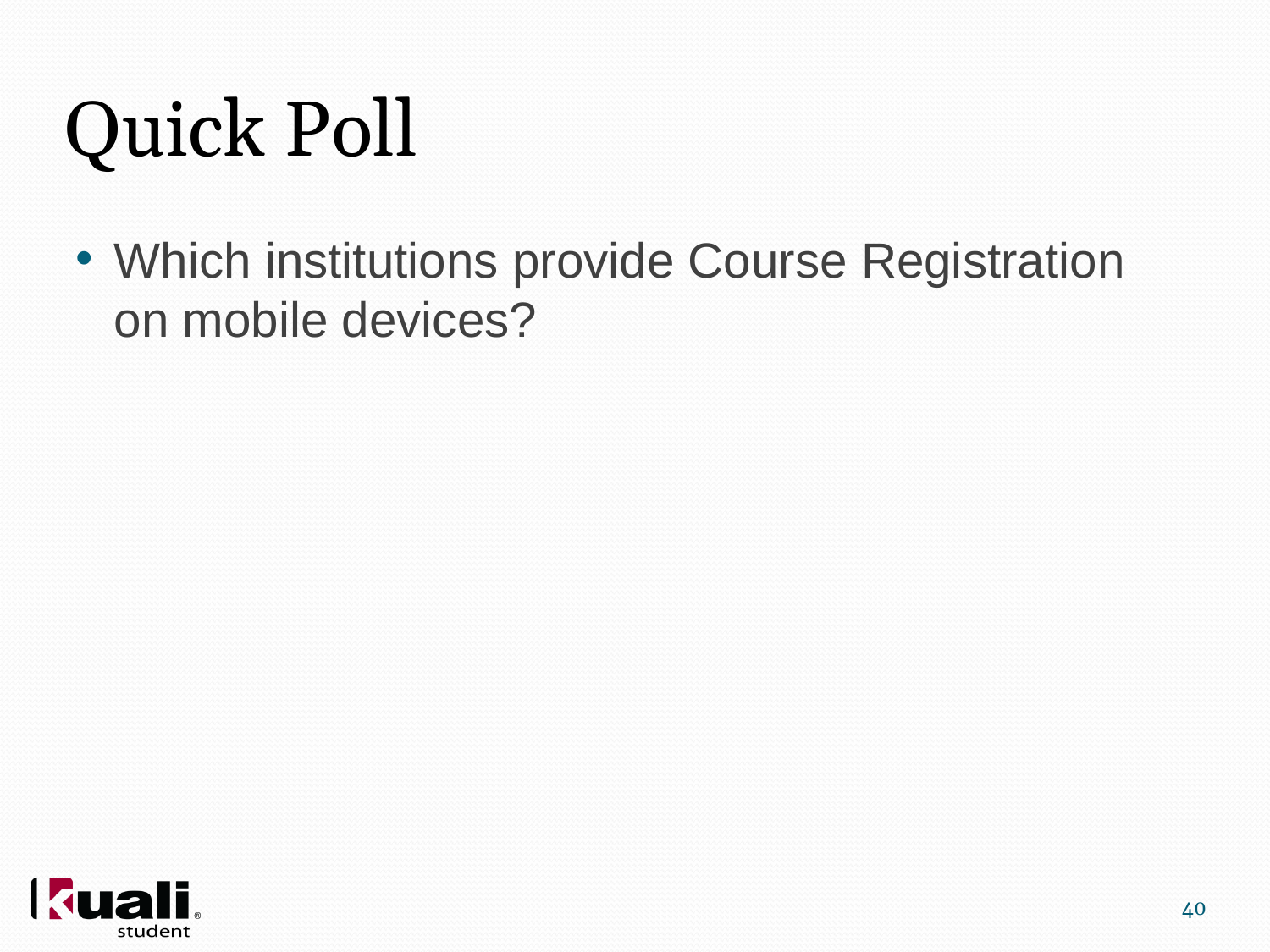

# Quick Poll
Which institutions provide Course Registration on mobile devices?
40